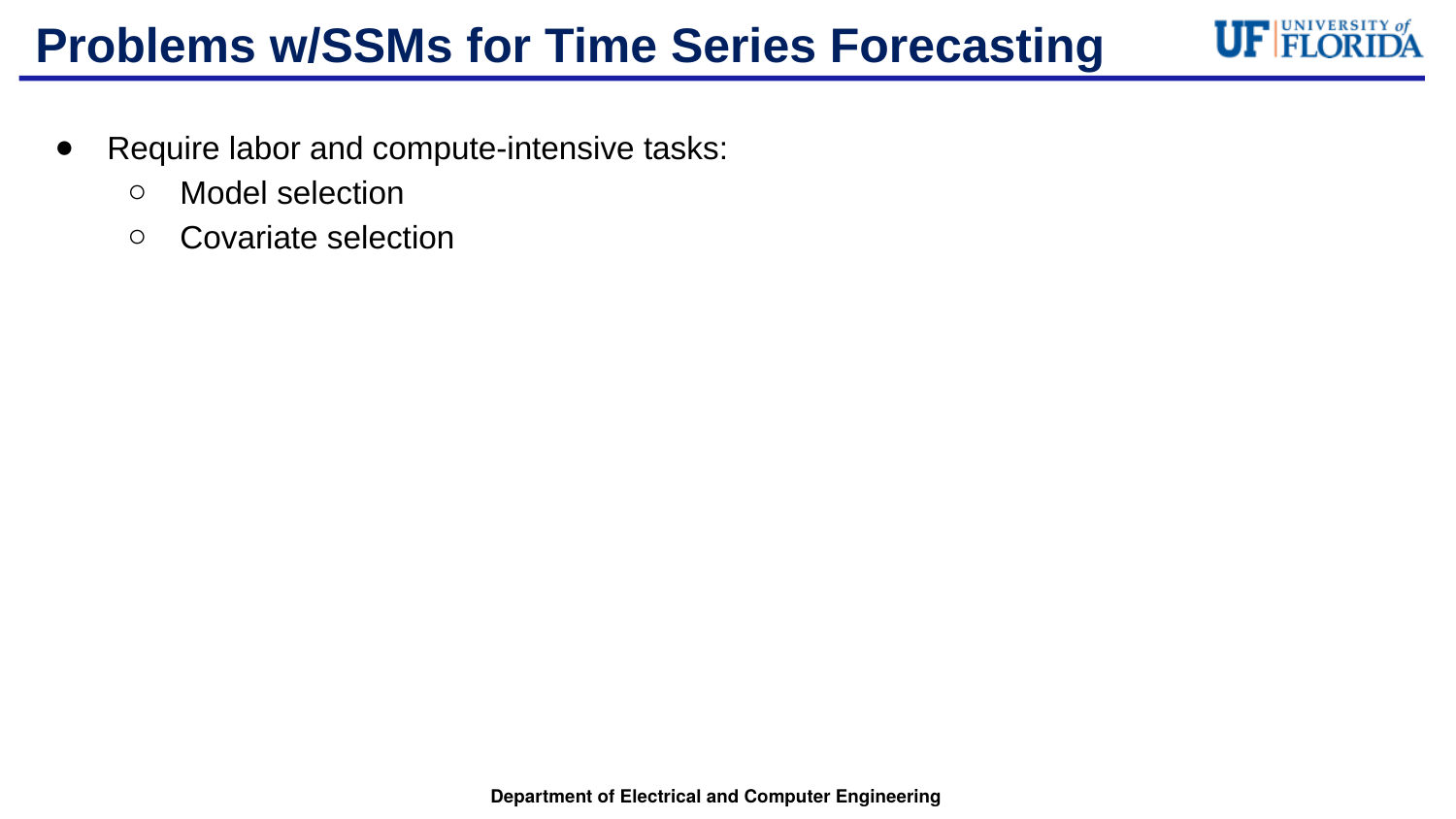

# Problems w/SSMs for Time Series Forecasting
Require labor and compute-intensive tasks:
Model selection
Covariate selection